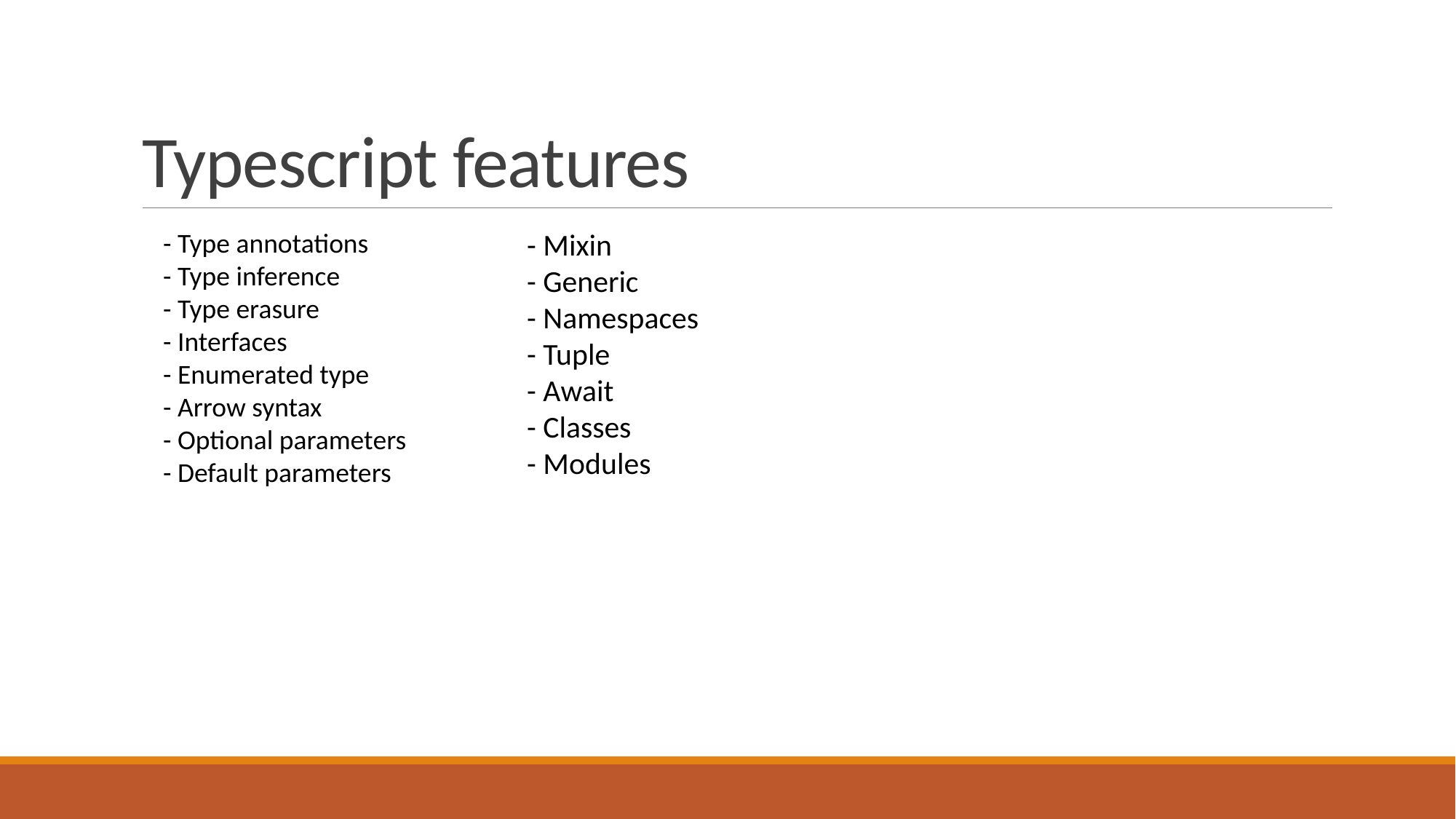

# Typescript features
- Type annotations
- Type inference
- Type erasure
- Interfaces
- Enumerated type
- Arrow syntax
- Optional parameters
- Default parameters
- Mixin
- Generic
- Namespaces
- Tuple
- Await
- Classes
- Modules